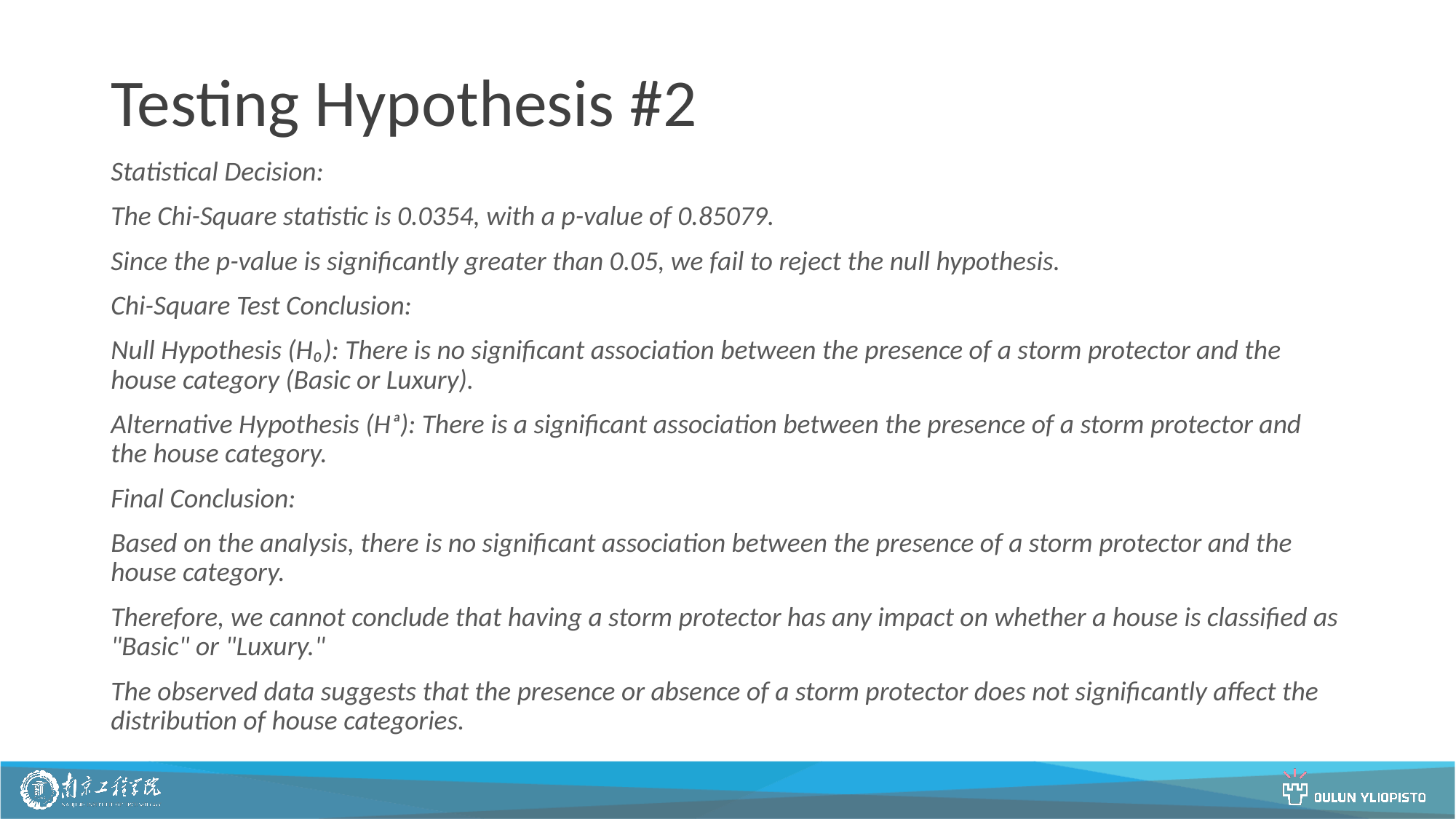

# Testing Hypothesis #2
Statistical Decision:
The Chi-Square statistic is 0.0354, with a p-value of 0.85079.
Since the p-value is significantly greater than 0.05, we fail to reject the null hypothesis.
Chi-Square Test Conclusion:
Null Hypothesis (H₀): There is no significant association between the presence of a storm protector and the house category (Basic or Luxury).
Alternative Hypothesis (Hₐ): There is a significant association between the presence of a storm protector and the house category.
Final Conclusion:
Based on the analysis, there is no significant association between the presence of a storm protector and the house category.
Therefore, we cannot conclude that having a storm protector has any impact on whether a house is classified as "Basic" or "Luxury."
The observed data suggests that the presence or absence of a storm protector does not significantly affect the distribution of house categories.